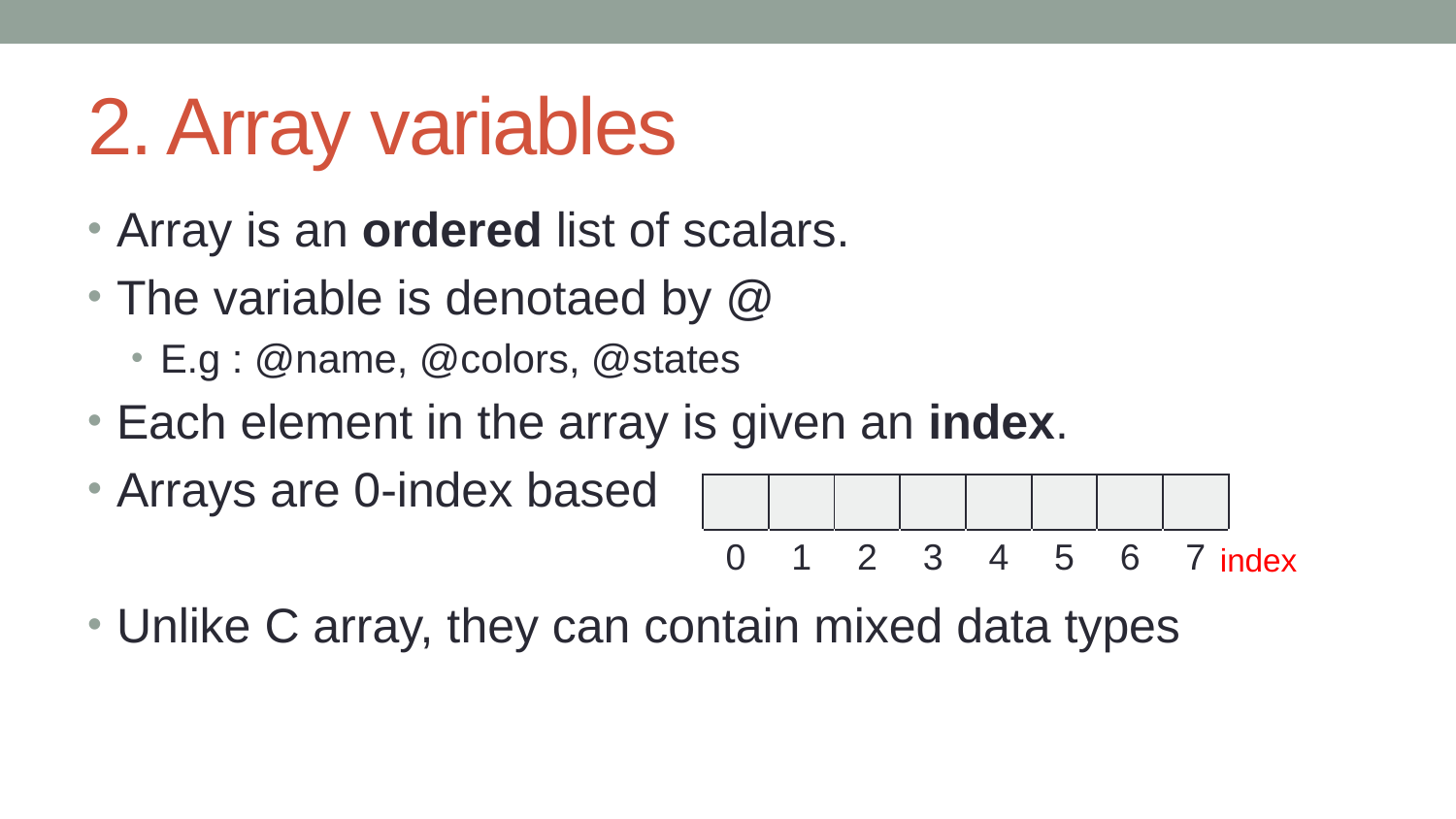

# 2. Array variables
Array is an ordered list of scalars.
The variable is denotaed by @
E.g : @name, @colors, @states
Each element in the array is given an index.
Arrays are 0-index based

Unlike C array, they can contain mixed data types

|  |  |  |  |  |  |  |  |
| --- | --- | --- | --- | --- | --- | --- | --- |
| 0 | 1 | 2 | 3 | 4 | 5 | 6 | 7 |
index